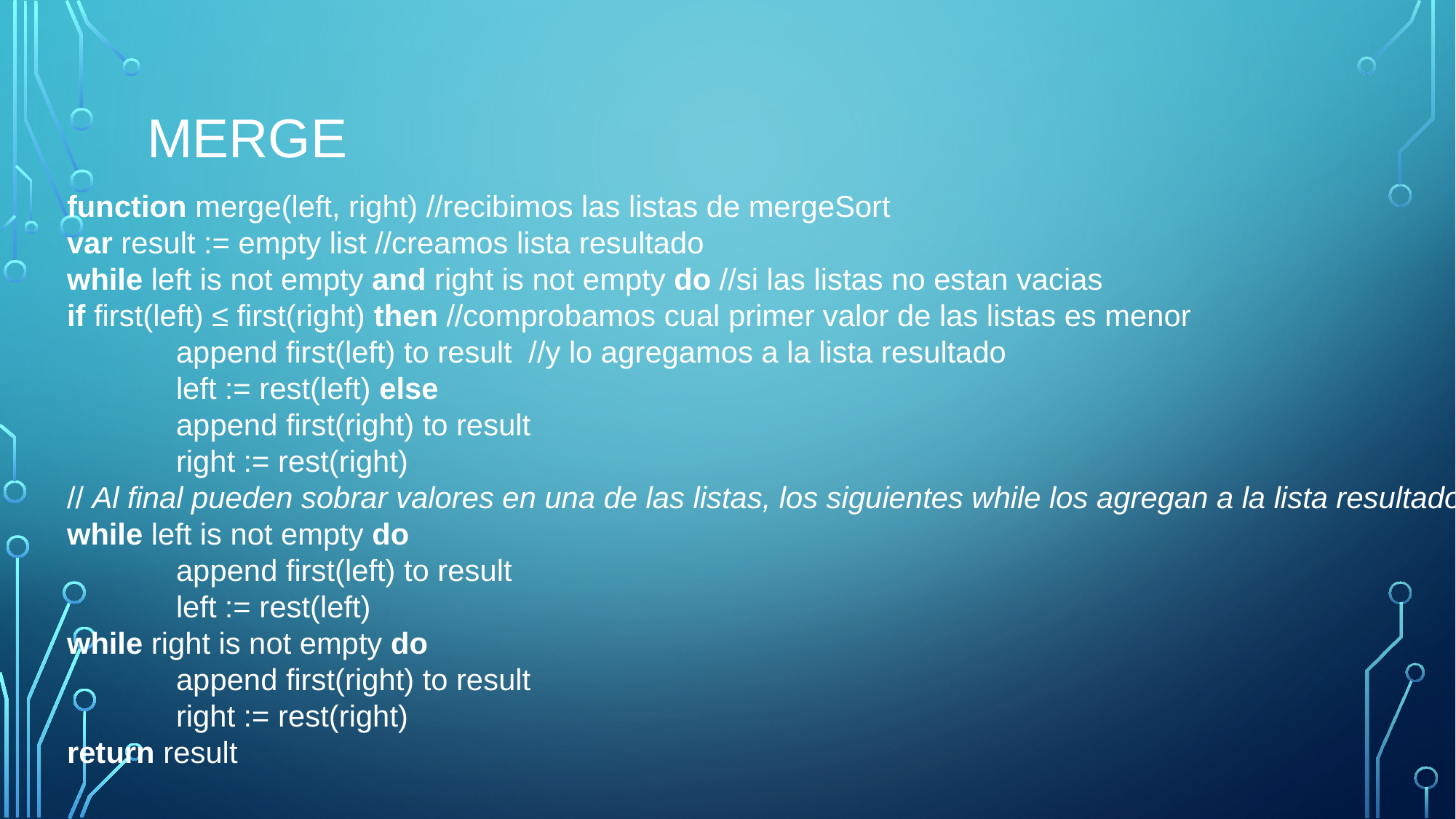

# Merge
function merge(left, right) //recibimos las listas de mergeSort
var result := empty list //creamos lista resultado
while left is not empty and right is not empty do //si las listas no estan vacias
if first(left) ≤ first(right) then //comprobamos cual primer valor de las listas es menor
	append first(left) to result  //y lo agregamos a la lista resultado
	left := rest(left) else
	append first(right) to result
	right := rest(right)
// Al final pueden sobrar valores en una de las listas, los siguientes while los agregan a la lista resultado
while left is not empty do
	append first(left) to result
	left := rest(left)
while right is not empty do
	append first(right) to result
	right := rest(right)
return result